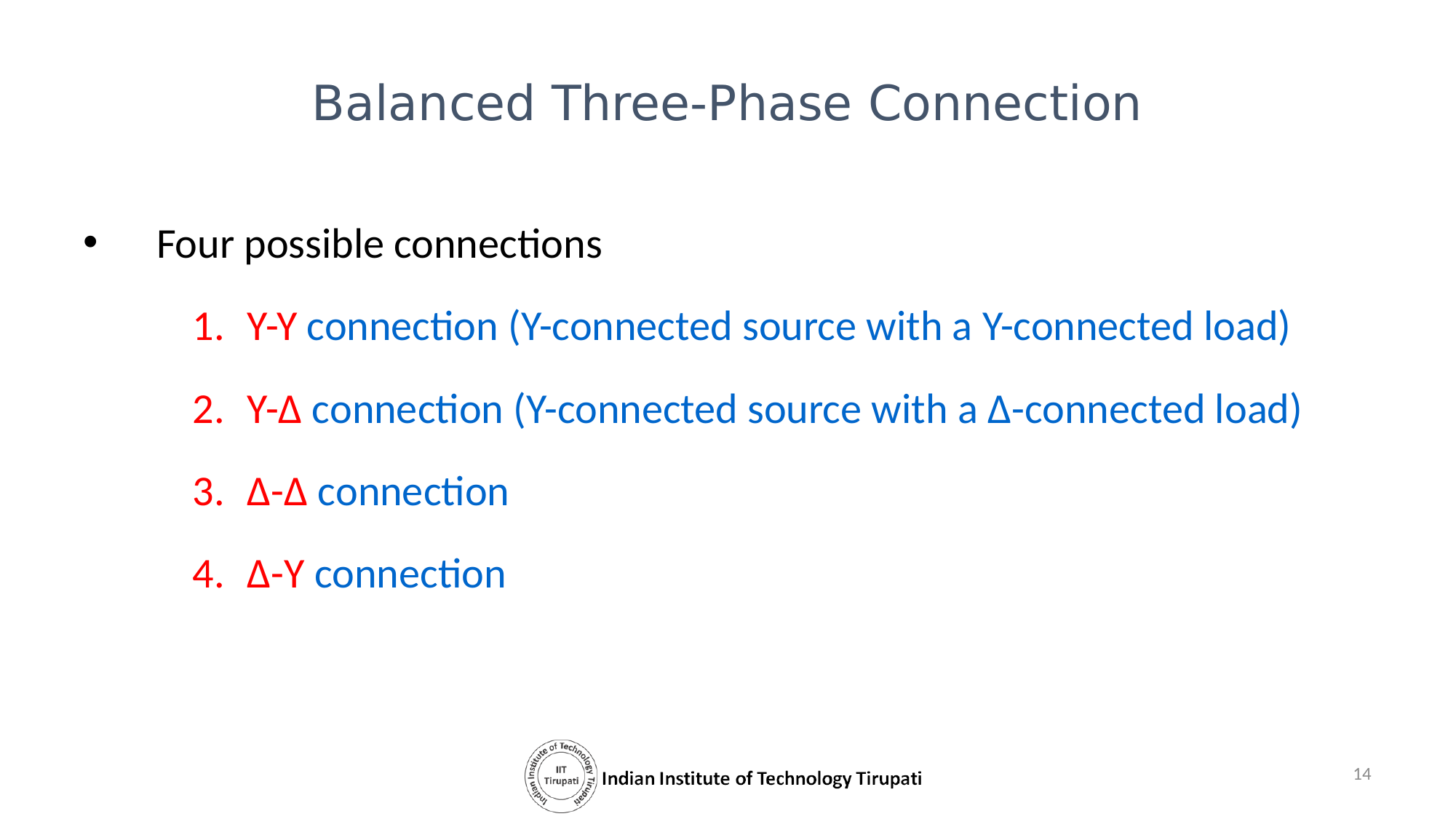

Balanced Three-Phase Connection
Four possible connections
Y-Y connection (Y-connected source with a Y-connected load)
Y-Δ connection (Y-connected source with a Δ-connected load)
Δ-Δ connection
Δ-Y connection
14